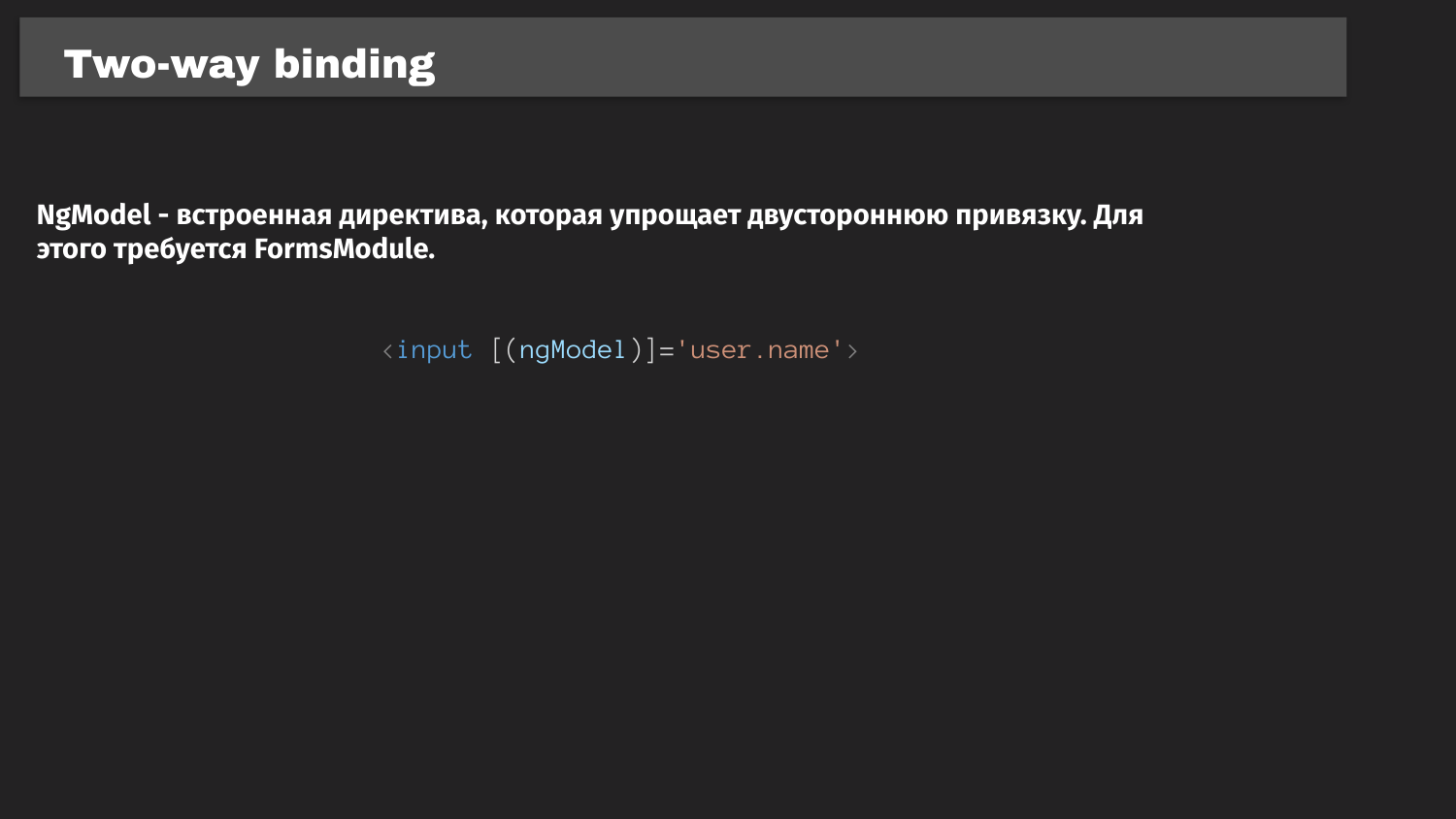

Two-way binding
NgModel - встроенная директива, которая упрощает двустороннюю привязку. Для этого требуется FormsModule.
<input [(ngModel)]='user.name'>